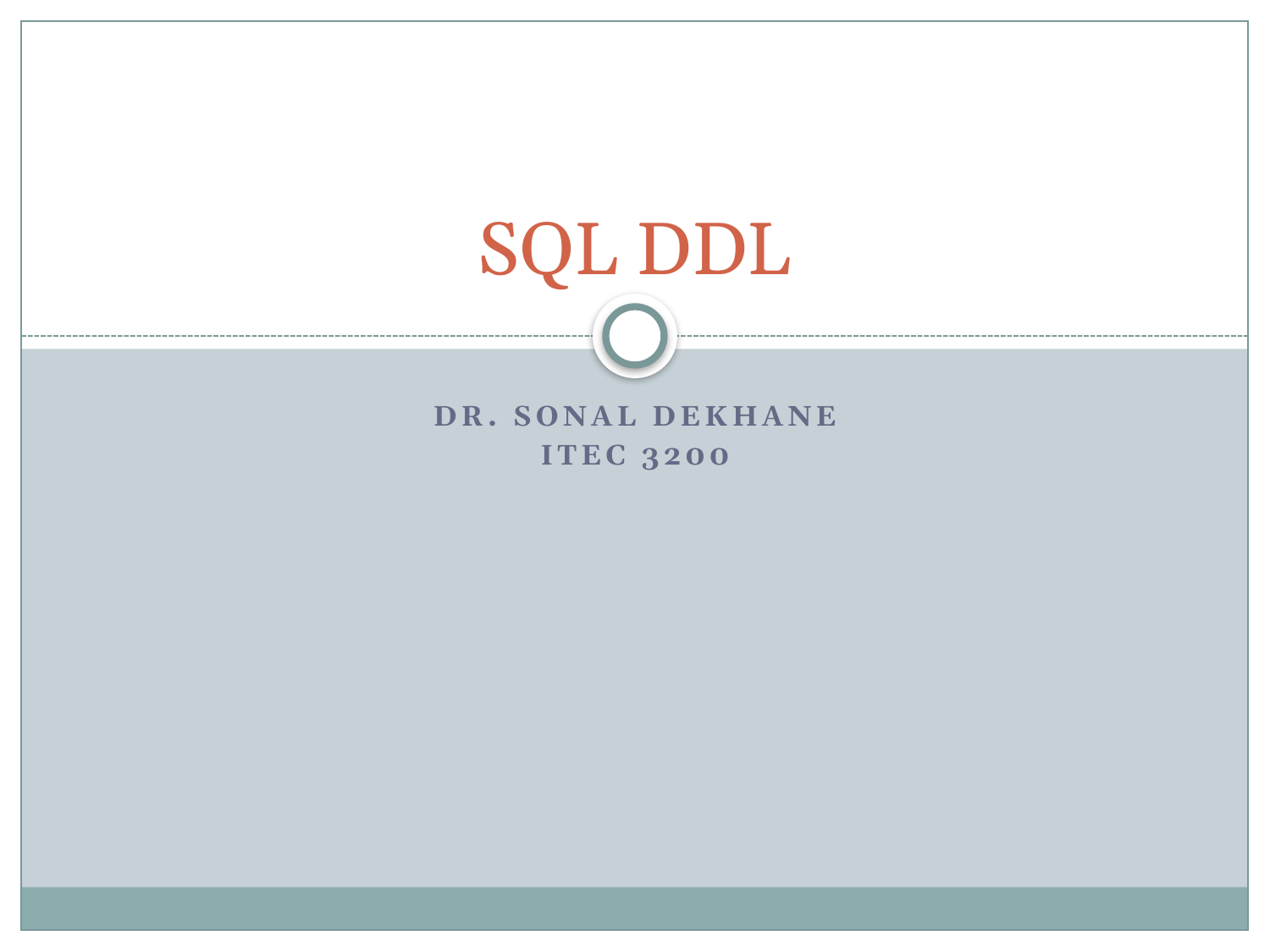

# SQL DDL
Dr. Sonal Dekhane
ITEC 3200